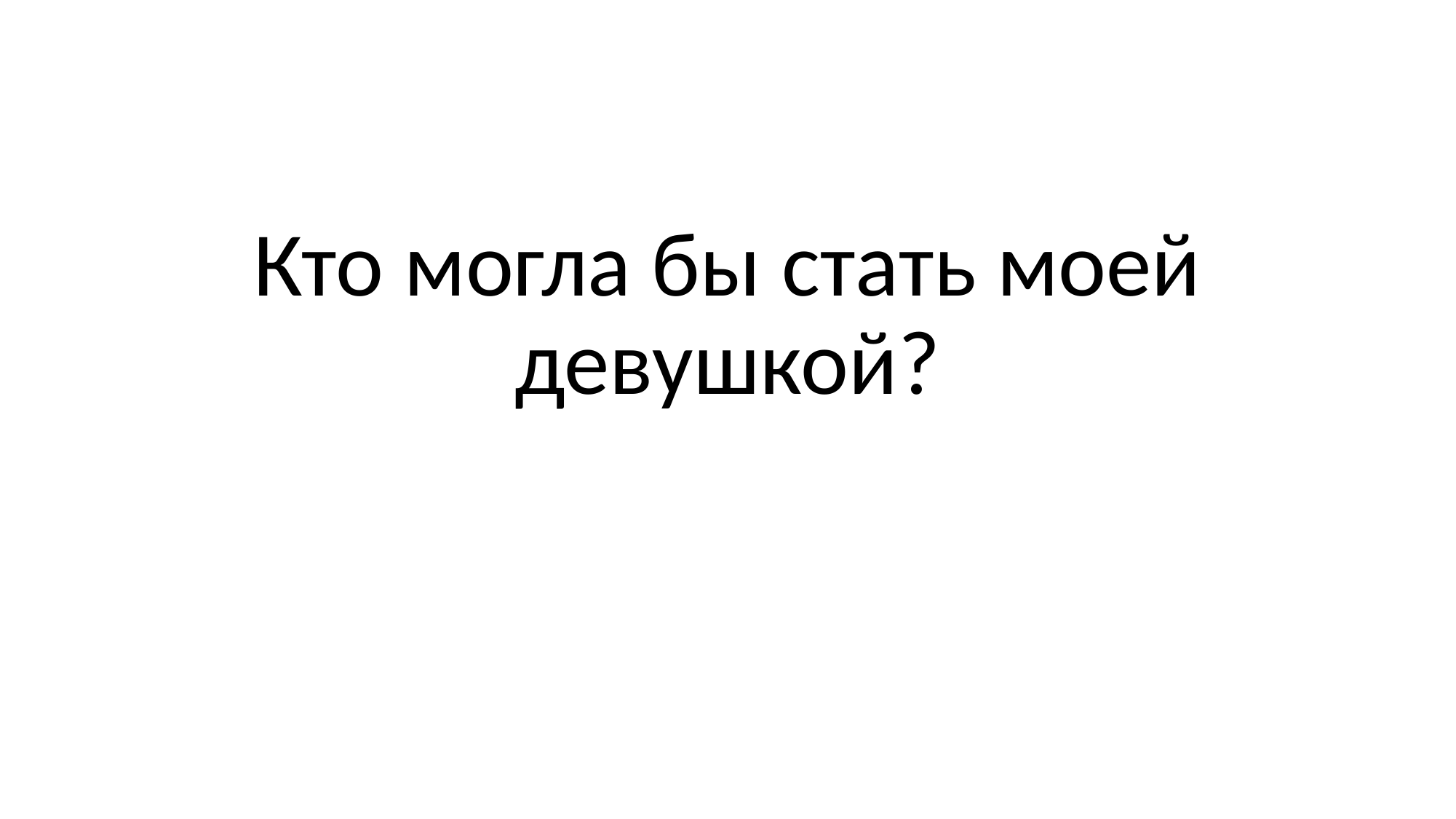

# Кто могла бы стать моей девушкой?